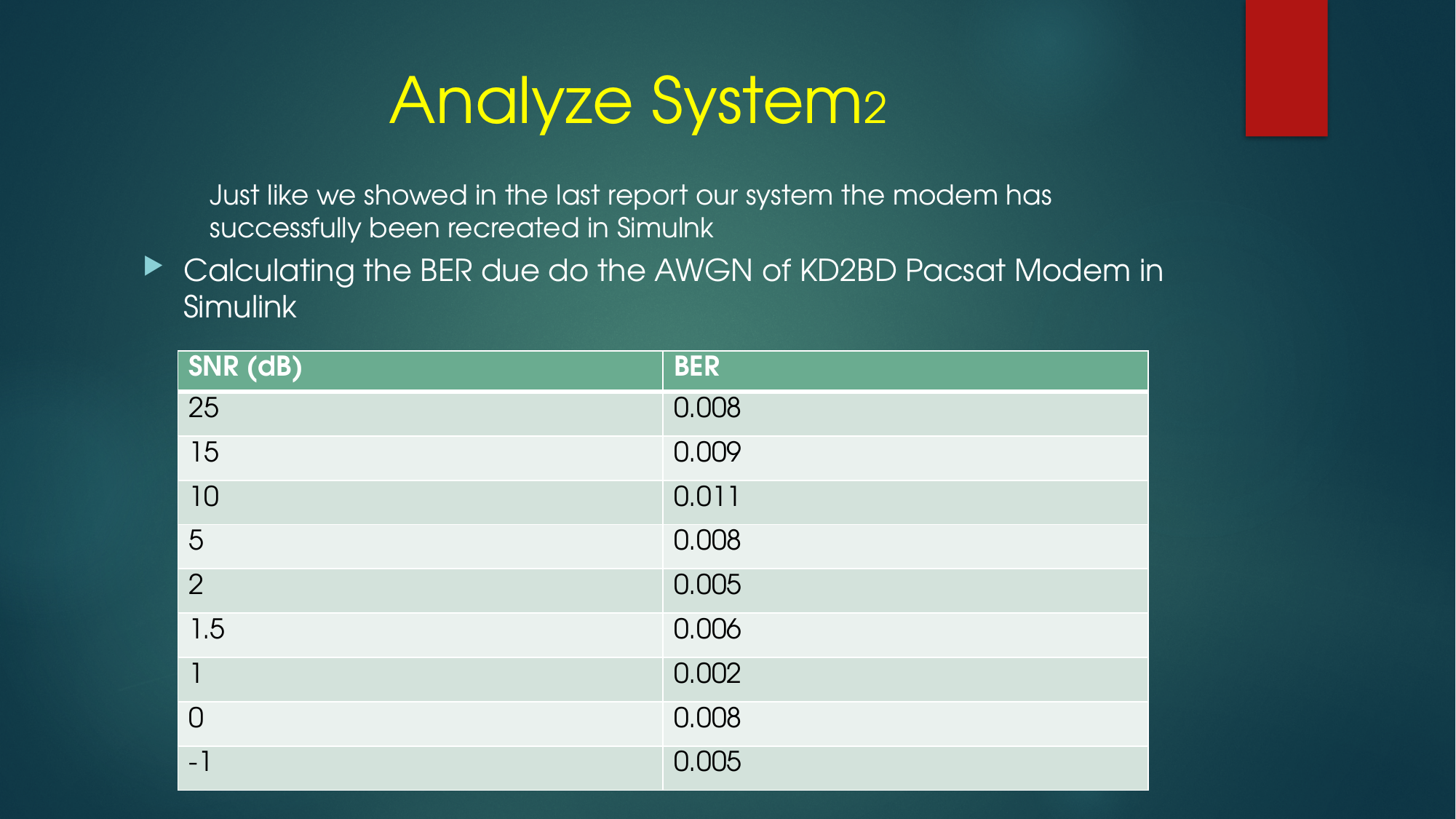

# Analyze System2
Just like we showed in the last report our system the modem has successfully been recreated in Simulnk
Calculating the BER due do the AWGN of KD2BD Pacsat Modem in Simulink

| SNR (dB) | BER |
| --- | --- |
| 25 | 0.008 |
| 15 | 0.009 |
| 10 | 0.011 |
| 5 | 0.008 |
| 2 | 0.005 |
| 1.5 | 0.006 |
| 1 | 0.002 |
| 0 | 0.008 |
| -1 | 0.005 |